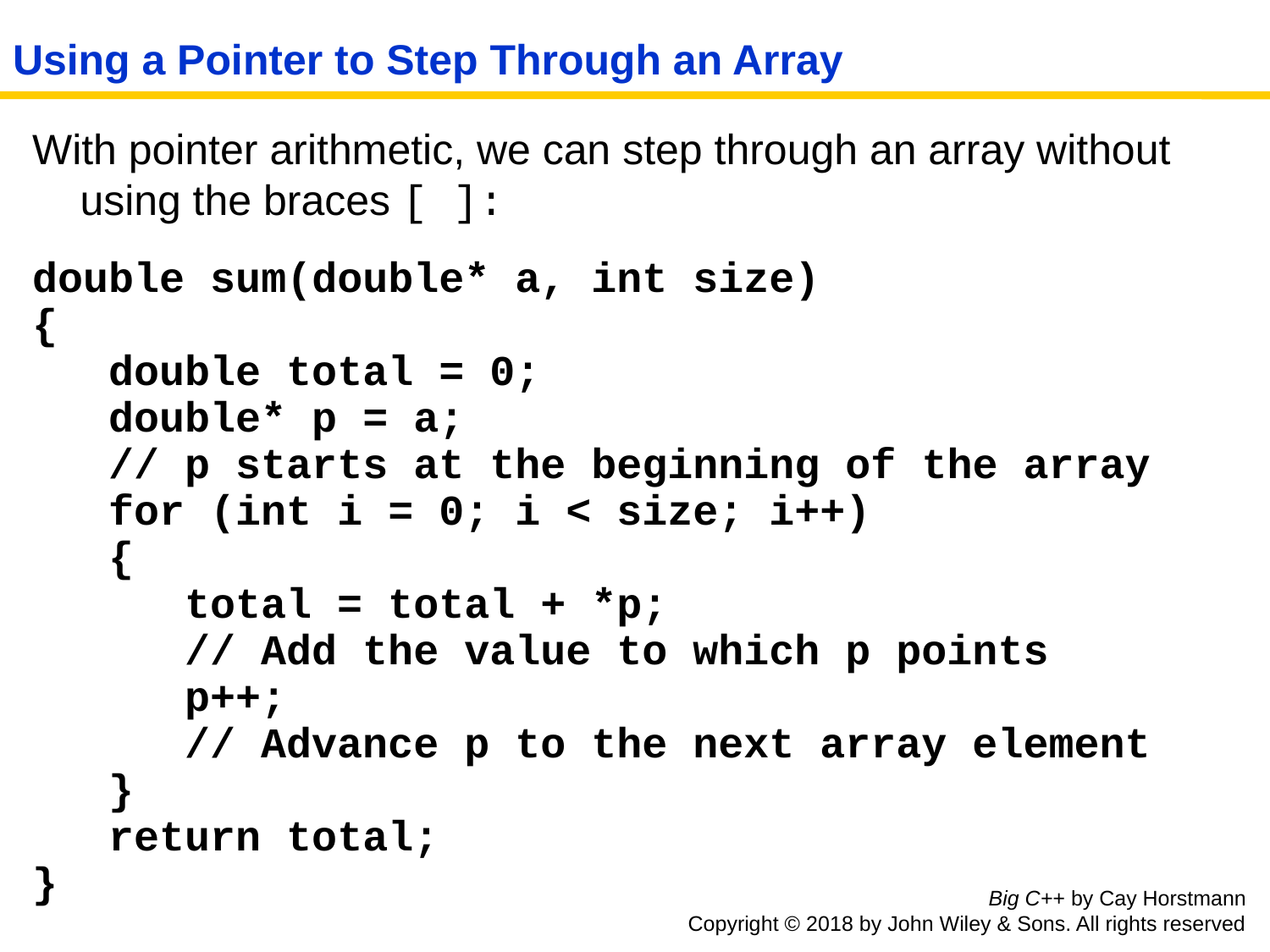

# Using a Pointer to Step Through an Array

With pointer arithmetic, we can step through an array without using the braces [ ]:

double sum(double* a, int size)
{
   double total = 0;
   double* p = a;
   // p starts at the beginning of the array
   for (int i = 0; i < size; i++)
   {
      total = total + *p;
      // Add the value to which p points
      p++;
      // Advance p to the next array element
   }
   return total;
}
Big C++ by Cay Horstmann
Copyright © 2018 by John Wiley & Sons. All rights reserved